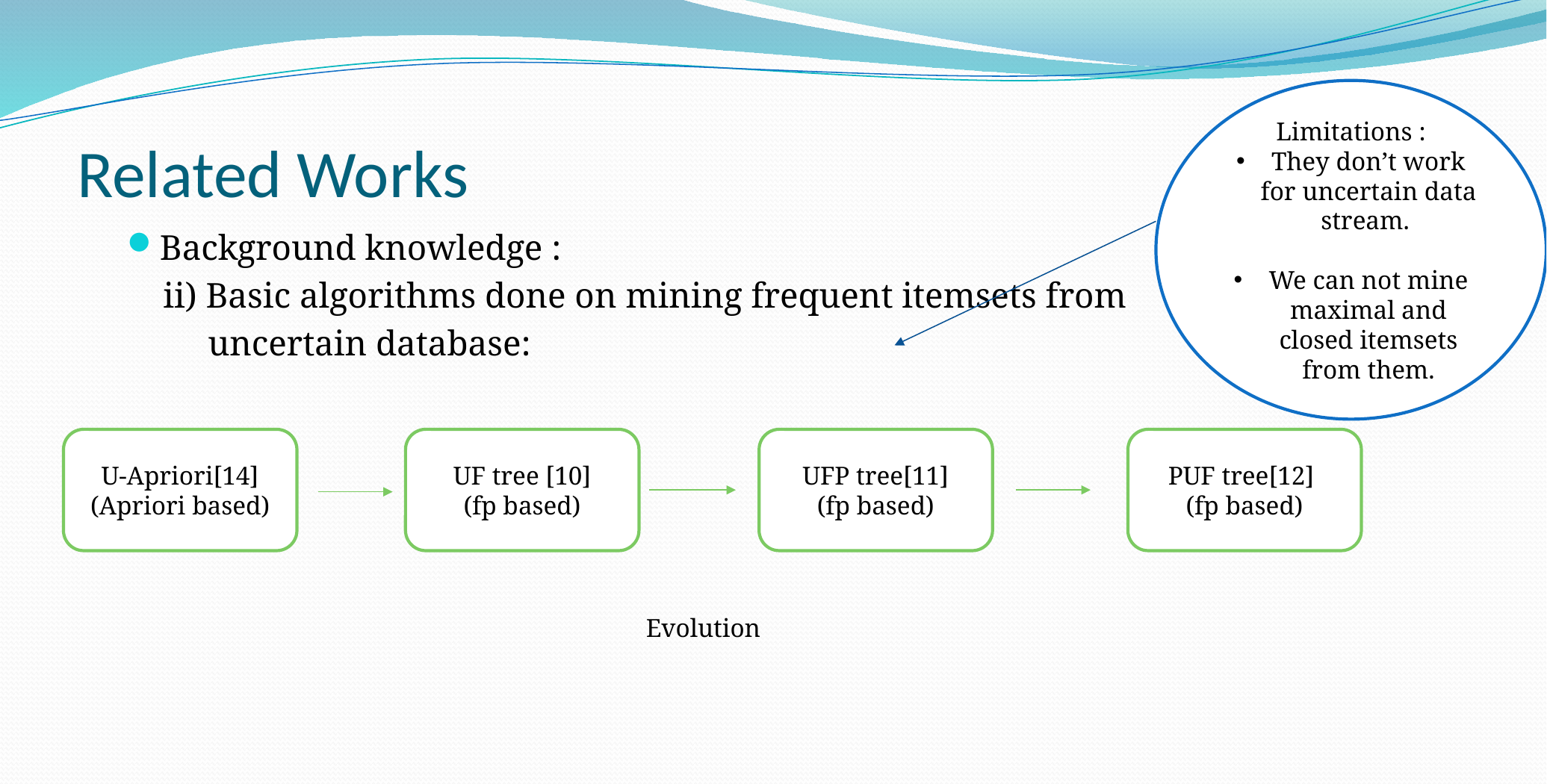

# Related Works
Limitations :
They don’t work for uncertain data stream.

We can not mine maximal and closed itemsets from them.
Background knowledge :
    ii) Basic algorithms done on mining frequent itemsets from
         uncertain database:

U-Apriori[14]
(Apriori based)
UF tree [10]
(fp based)
UFP tree[11]
(fp based)
PUF tree[12]
(fp based)
      Evolution